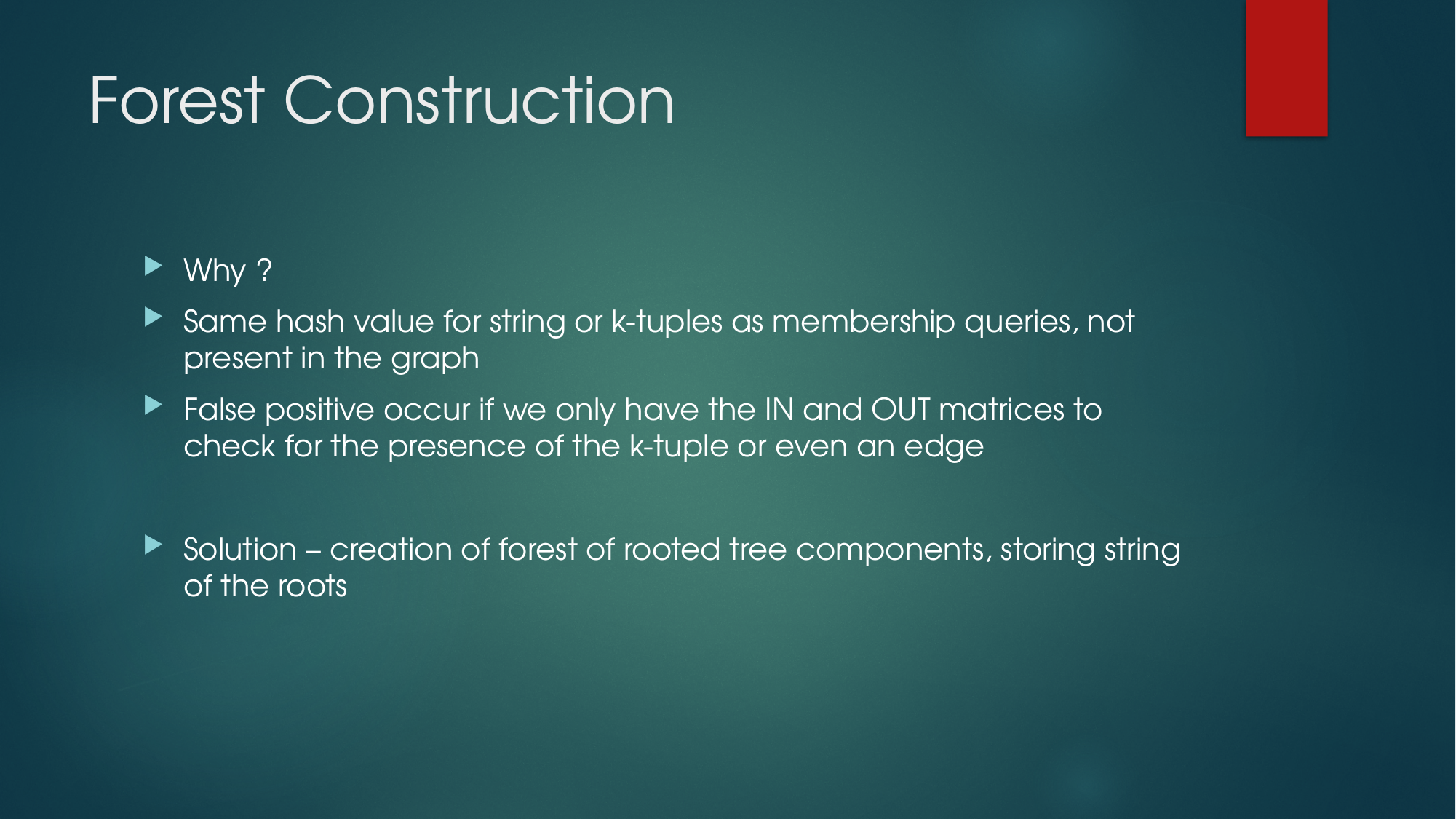

# Forest Construction
Why ?
Same hash value for string or k-tuples as membership queries, not present in the graph
False positive occur if we only have the IN and OUT matrices to check for the presence of the k-tuple or even an edge

Solution – creation of forest of rooted tree components, storing string of the roots